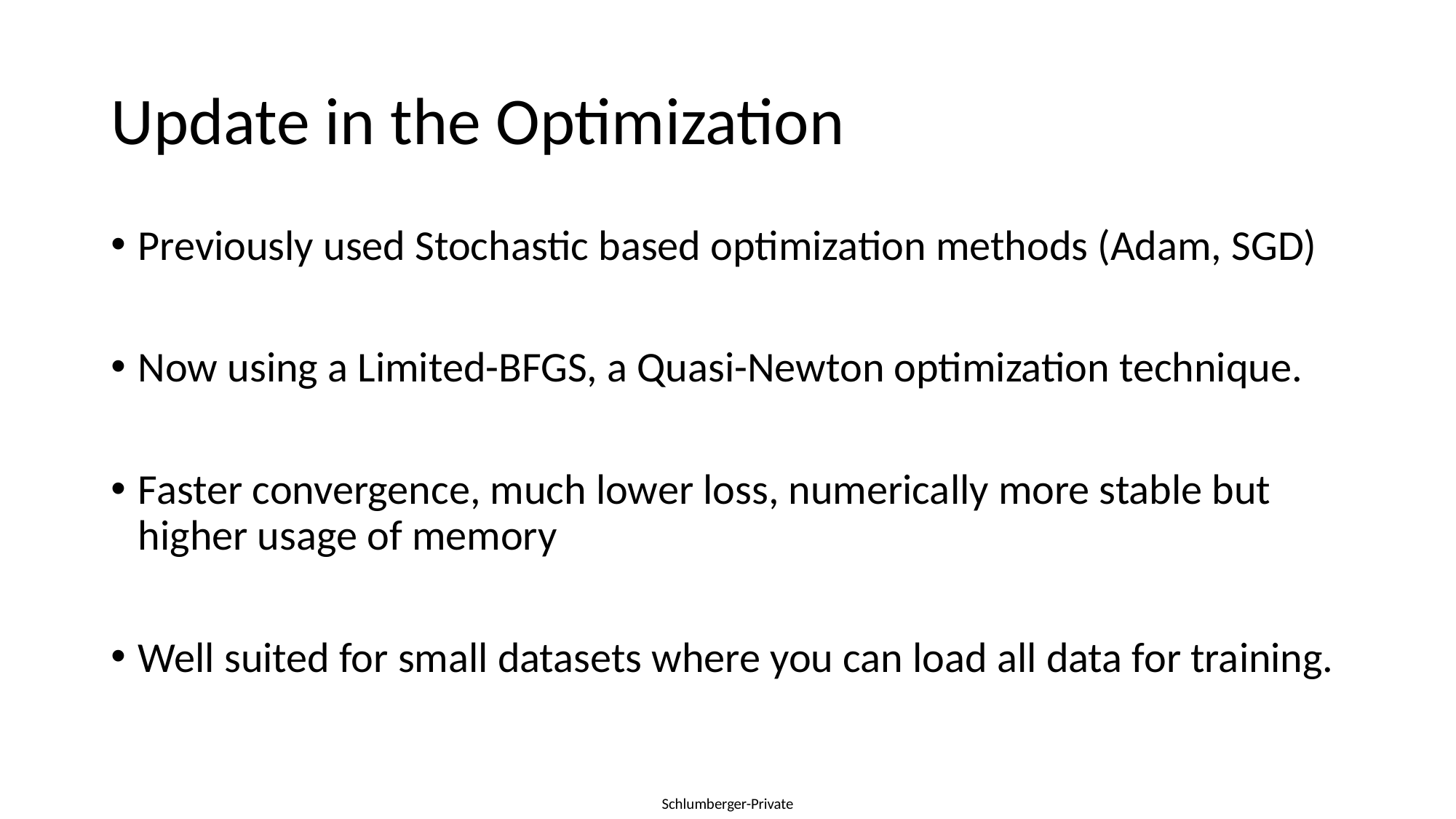

# Update in the Optimization
Previously used Stochastic based optimization methods (Adam, SGD)

Now using a Limited-BFGS, a Quasi-Newton optimization technique.

Faster convergence, much lower loss, numerically more stable but higher usage of memory

Well suited for small datasets where you can load all data for training.